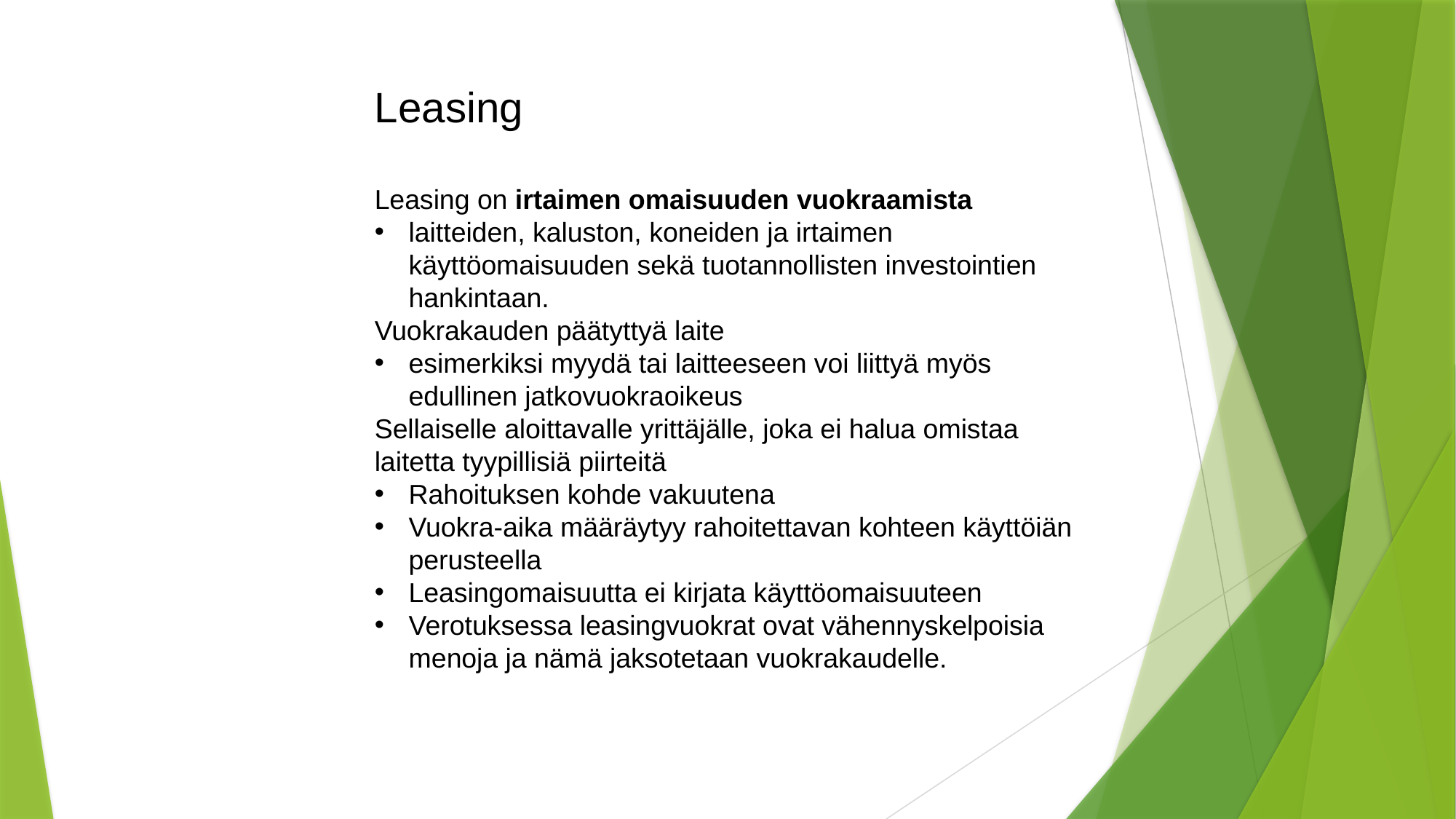

Leasing

Leasing on irtaimen omaisuuden vuokraamista
laitteiden, kaluston, koneiden ja irtaimen käyttöomaisuuden sekä tuotannollisten investointien hankintaan.
Vuokrakauden päätyttyä laite
esimerkiksi myydä tai laitteeseen voi liittyä myös edullinen jatkovuokraoikeus
Sellaiselle aloittavalle yrittäjälle, joka ei halua omistaa laitetta tyypillisiä piirteitä
Rahoituksen kohde vakuutena
Vuokra-aika määräytyy rahoitettavan kohteen käyttöiän perusteella
Leasingomaisuutta ei kirjata käyttöomaisuuteen
Verotuksessa leasingvuokrat ovat vähennyskelpoisia menoja ja nämä jaksotetaan vuokrakaudelle.